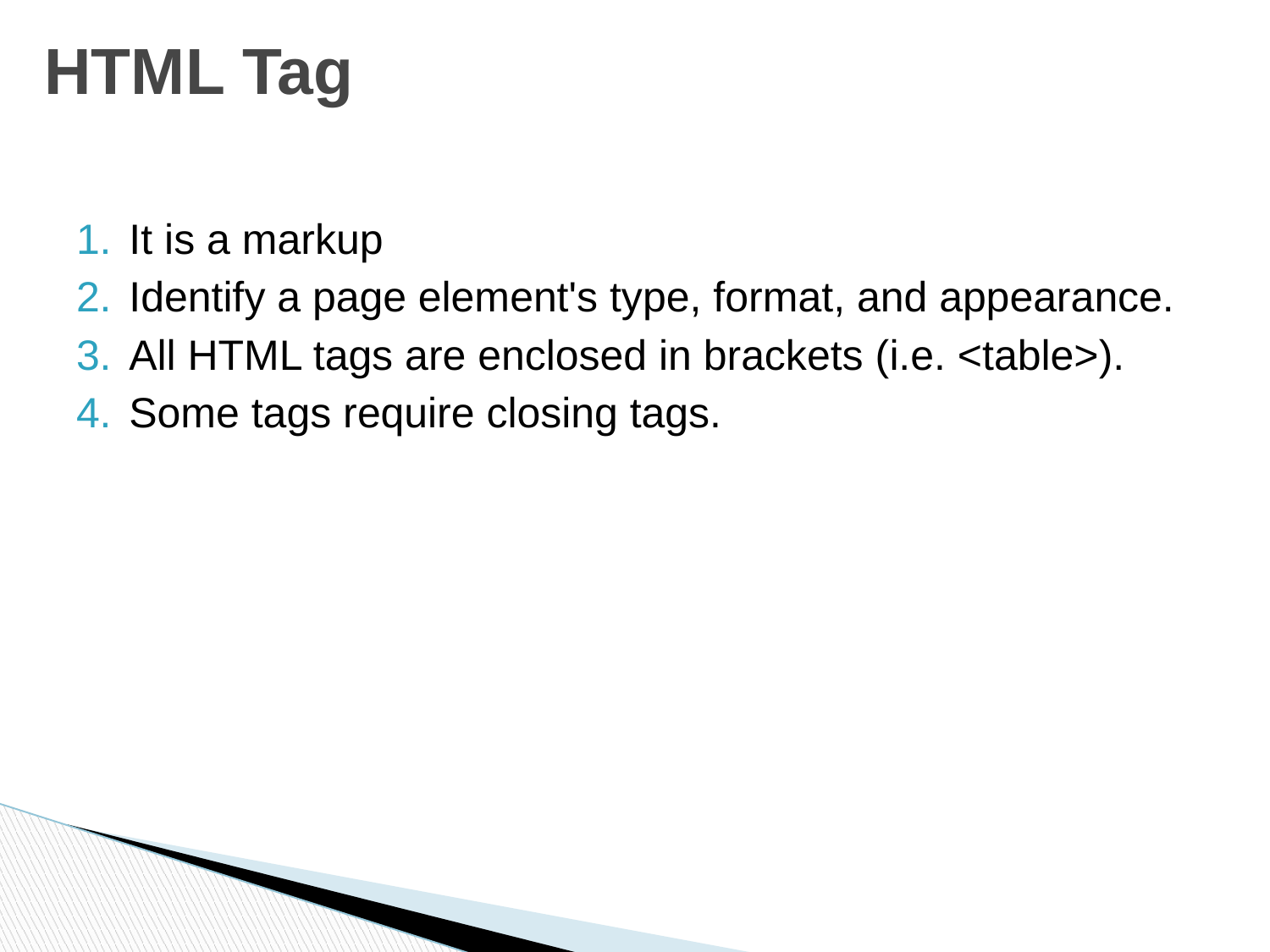

# HTML Tag
It is a markup
Identify a page element's type, format, and appearance.
All HTML tags are enclosed in brackets (i.e. <table>).
Some tags require closing tags.